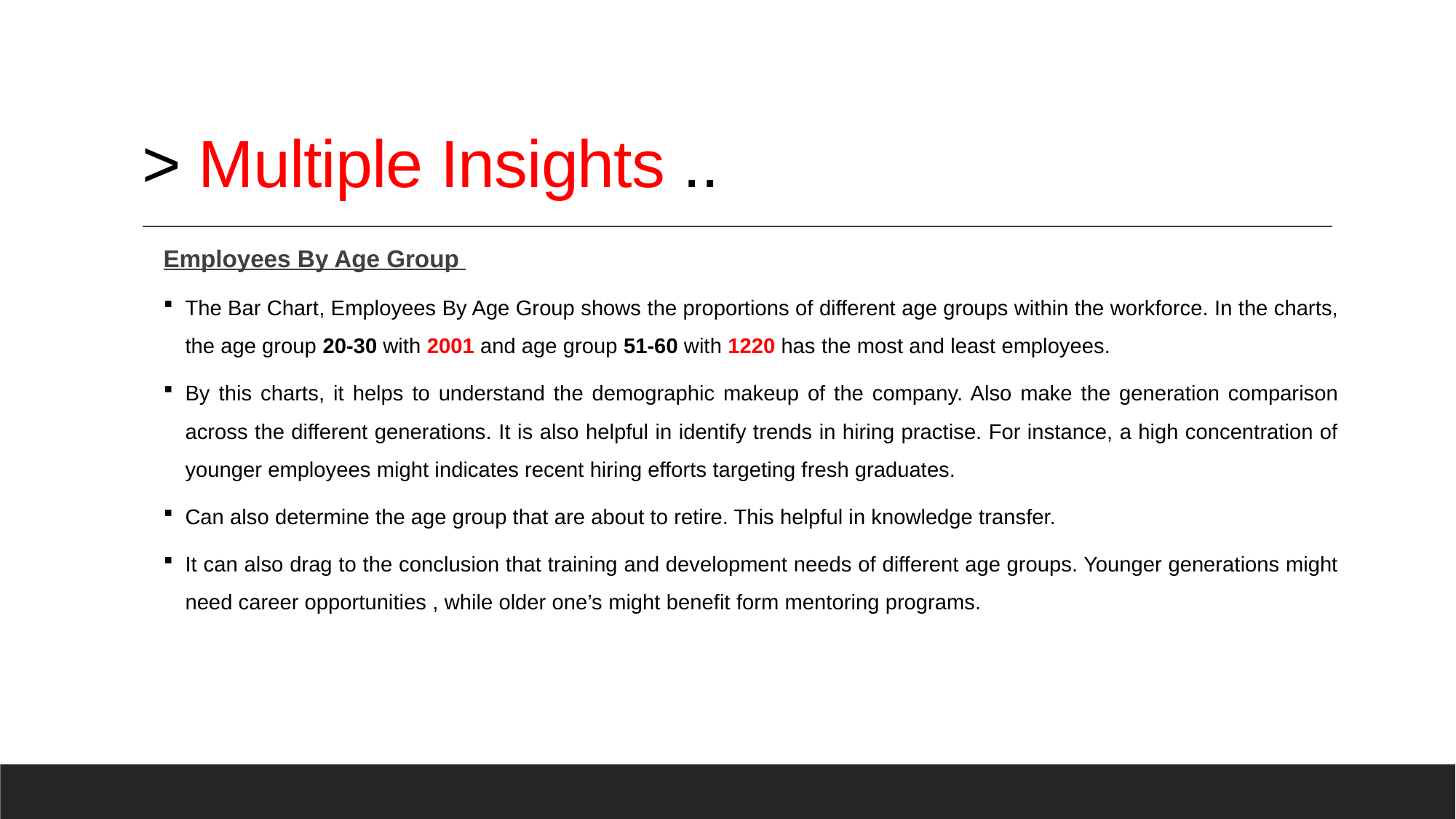

# > Multiple Insights ..
Employees By Age Group
The Bar Chart, Employees By Age Group shows the proportions of different age groups within the workforce. In the charts, the age group 20-30 with 2001 and age group 51-60 with 1220 has the most and least employees.
By this charts, it helps to understand the demographic makeup of the company. Also make the generation comparison across the different generations. It is also helpful in identify trends in hiring practise. For instance, a high concentration of younger employees might indicates recent hiring efforts targeting fresh graduates.
Can also determine the age group that are about to retire. This helpful in knowledge transfer.
It can also drag to the conclusion that training and development needs of different age groups. Younger generations might need career opportunities , while older one’s might benefit form mentoring programs.